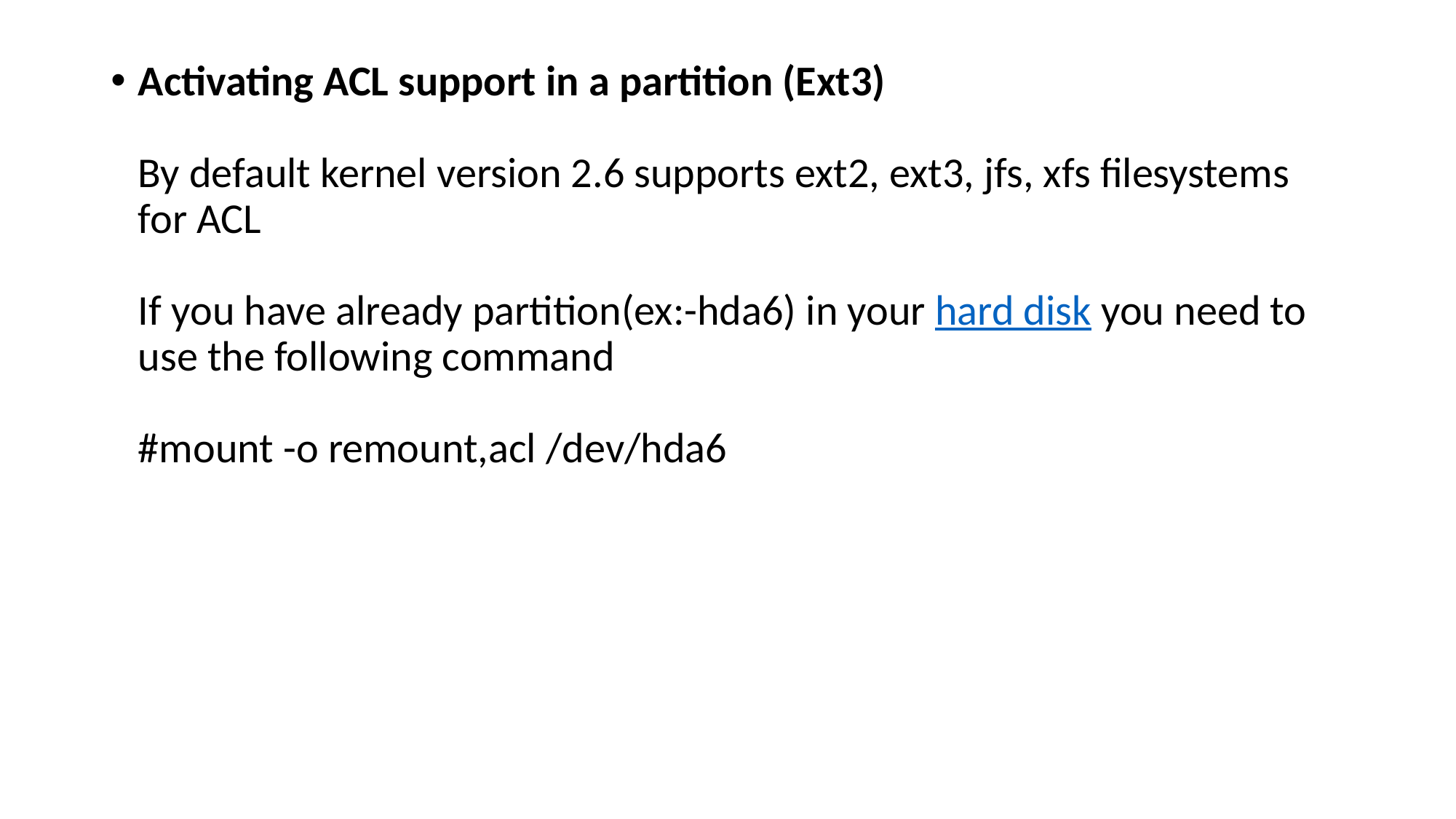

Activating ACL support in a partition (Ext3)
By default kernel version 2.6 supports ext2, ext3, jfs, xfs filesystems for ACL
If you have already partition(ex:-hda6) in your hard disk you need to use the following command
#mount -o remount,acl /dev/hda6